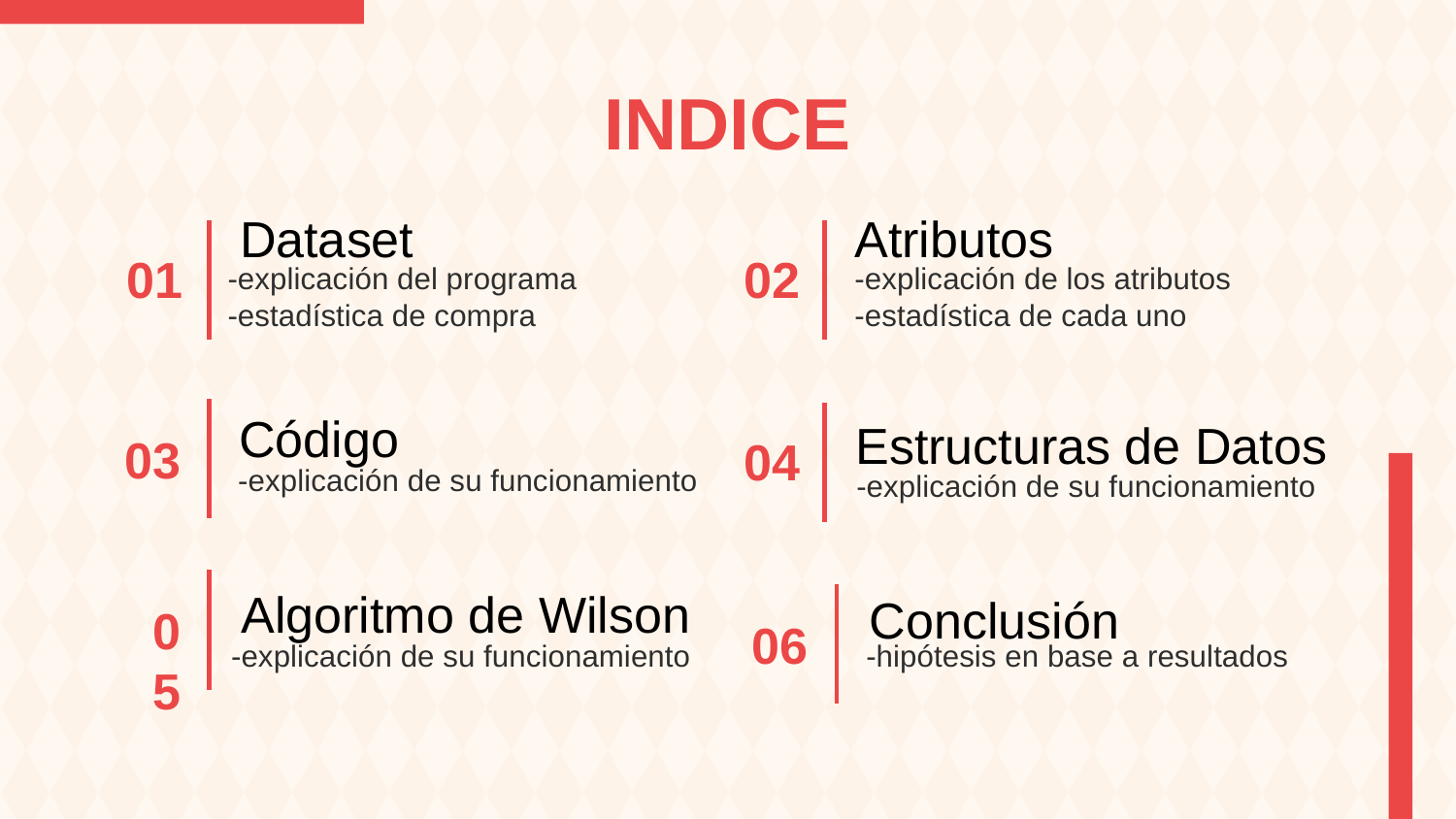

INDICE
# Dataset
Atributos
01
02
-explicación del programa
-estadística de compra
-explicación de los atributos
-estadística de cada uno
Código
Estructuras de Datos
04
03
-explicación de su funcionamiento
-explicación de su funcionamiento
 Algoritmo de Wilson
05
 Conclusión
06
-explicación de su funcionamiento
-hipótesis en base a resultados